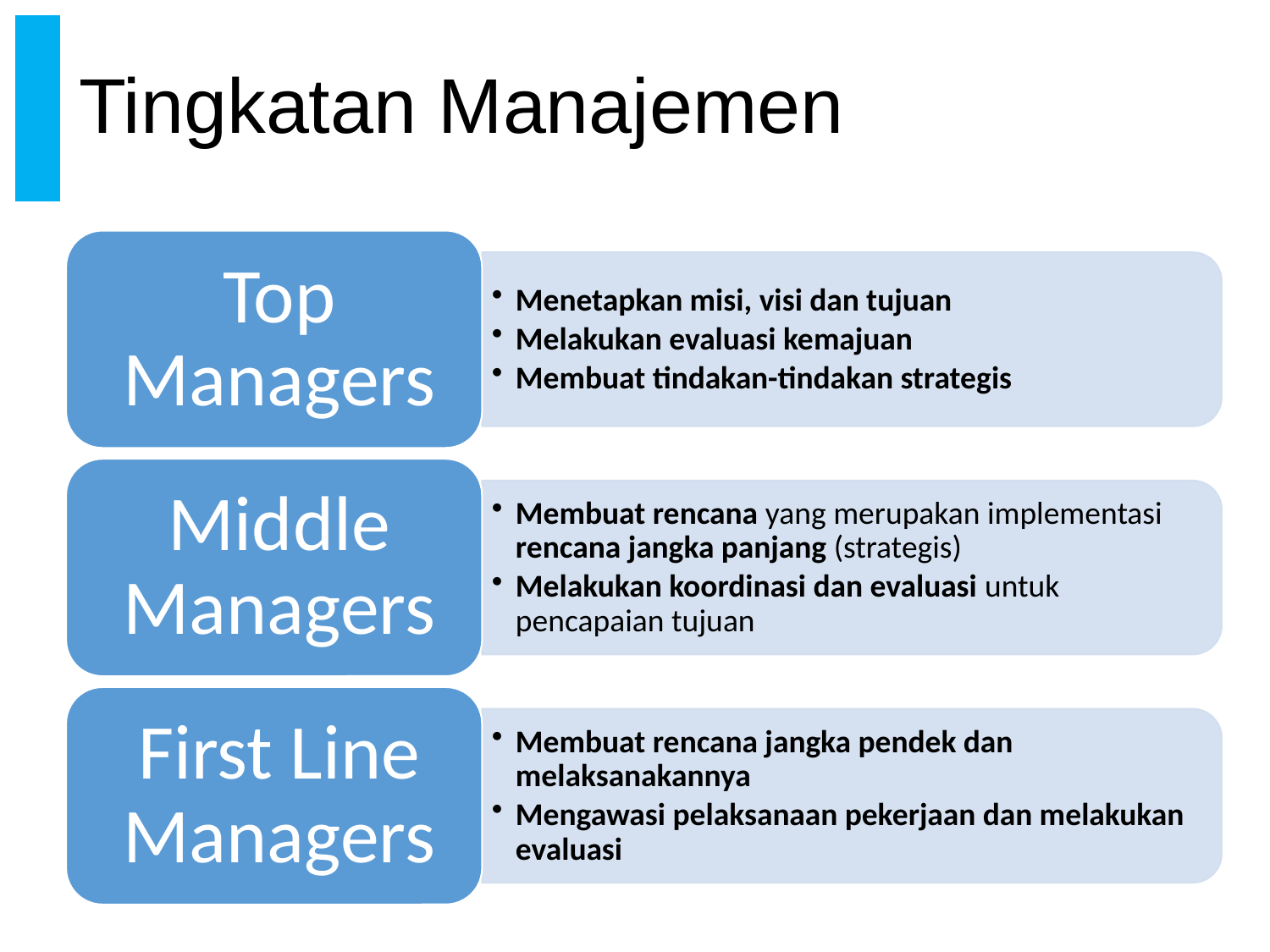

# Tingkatan Manajemen
Menetapkan misi, visi dan tujuan
Melakukan evaluasi kemajuan
Membuat tindakan-tindakan strategis
Top Managers
Membuat rencana yang merupakan implementasi rencana jangka panjang (strategis)
Melakukan koordinasi dan evaluasi untuk pencapaian tujuan
Middle Managers
Membuat rencana jangka pendek dan melaksanakannya
Mengawasi pelaksanaan pekerjaan dan melakukan evaluasi
First Line Managers